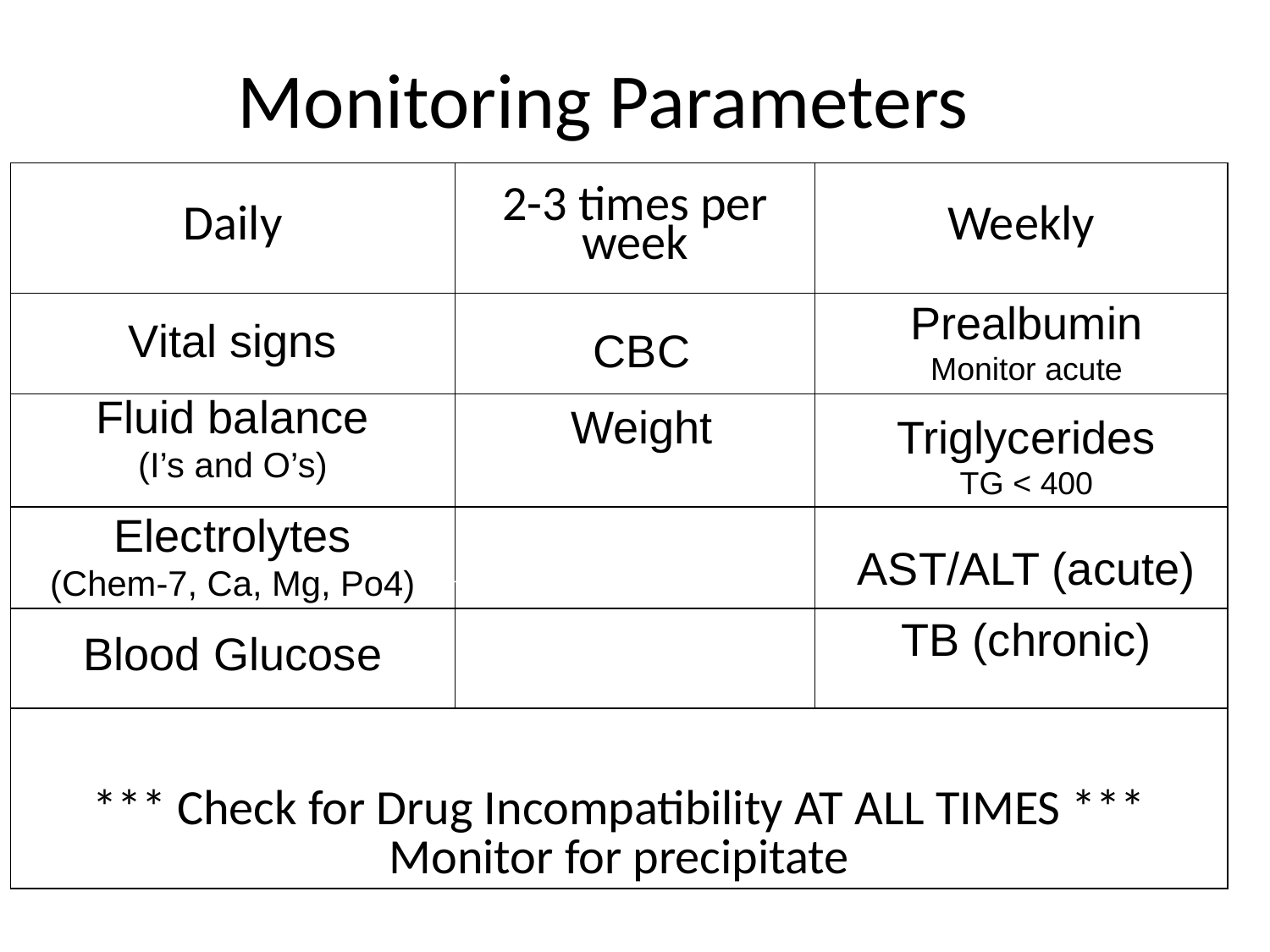

# Monitoring Parameters
| Daily | 2-3 times per week | Weekly |
| --- | --- | --- |
|  |  |  |
|  |  |  |
|  |  |  |
|  |  |  |
| \*\*\* Check for Drug Incompatibility AT ALL TIMES \*\*\* Monitor for precipitate |  |  |
Prealbumin
Monitor acute

Triglycerides
TG < 400

AST/ALT (acute)

TB (chronic)
Vital signs

Fluid balance
(I’s and O’s)

Electrolytes
(Chem-7, Ca, Mg, Po4)

Blood Glucose

CBC

Weight